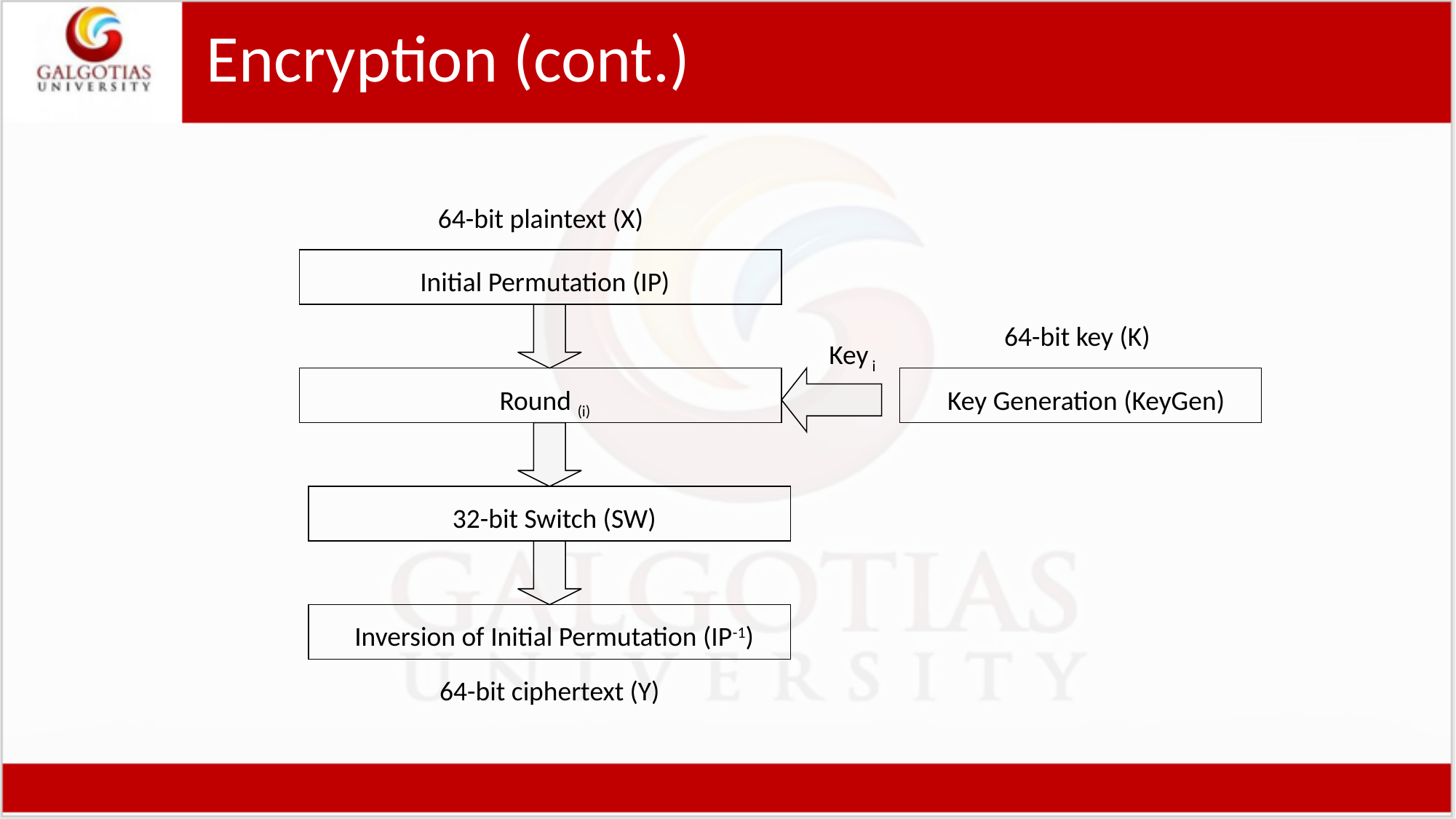

Encryption (cont.)
64-bit plaintext (X)

Initial Permutation (IP)

64-bit key (K)
Key i

Round (i)
Key Generation (KeyGen)

32-bit Switch (SW)

Inversion of Initial Permutation (IP-1)
64-bit ciphertext (Y)